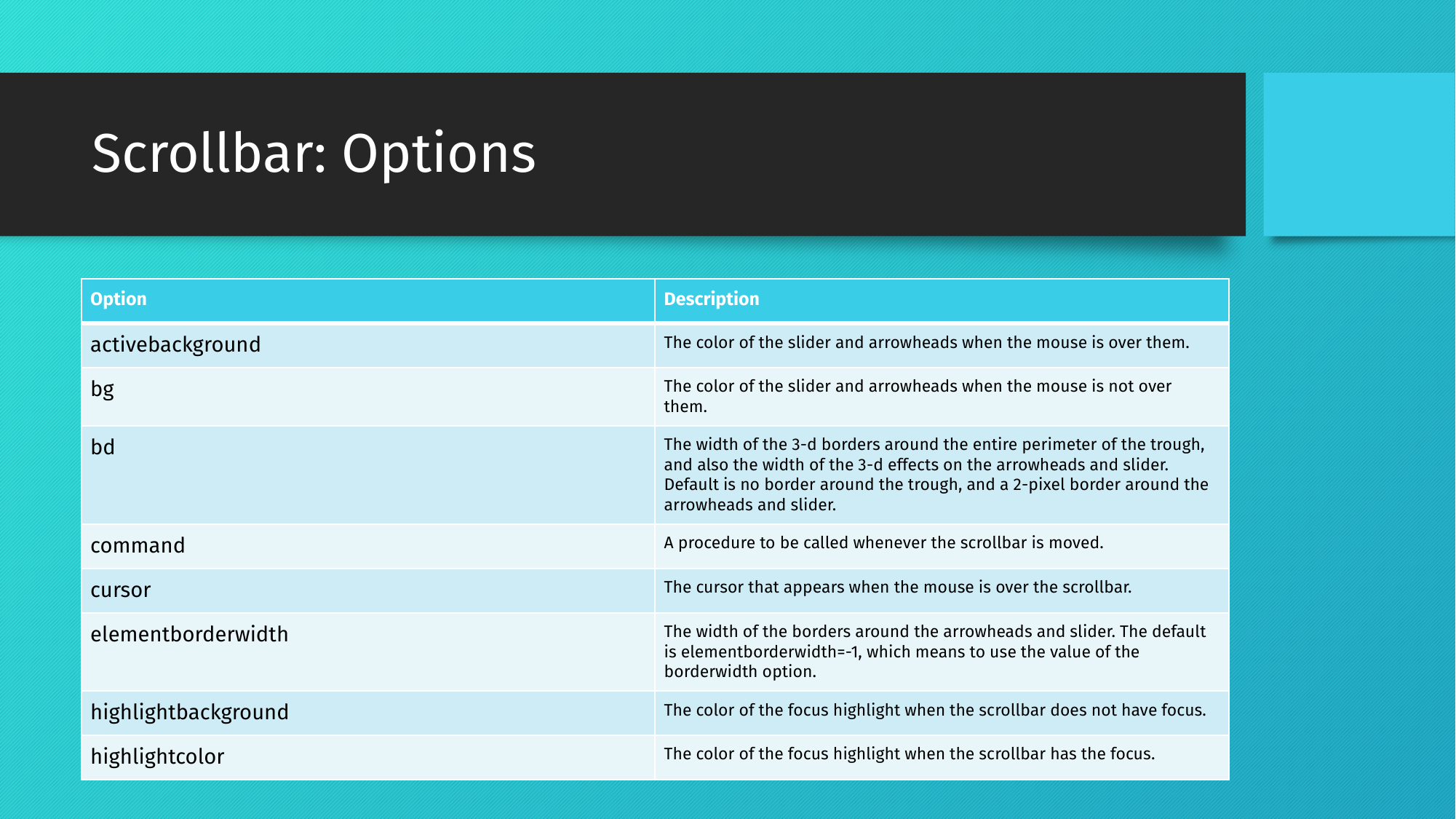

# Scrollbar: Options
| Option | Description |
| --- | --- |
| activebackground | The color of the slider and arrowheads when the mouse is over them. |
| bg | The color of the slider and arrowheads when the mouse is not over them. |
| bd | The width of the 3-d borders around the entire perimeter of the trough, and also the width of the 3-d effects on the arrowheads and slider. Default is no border around the trough, and a 2-pixel border around the arrowheads and slider. |
| command | A procedure to be called whenever the scrollbar is moved. |
| cursor | The cursor that appears when the mouse is over the scrollbar. |
| elementborderwidth | The width of the borders around the arrowheads and slider. The default is elementborderwidth=-1, which means to use the value of the borderwidth option. |
| highlightbackground | The color of the focus highlight when the scrollbar does not have focus. |
| highlightcolor | The color of the focus highlight when the scrollbar has the focus. |